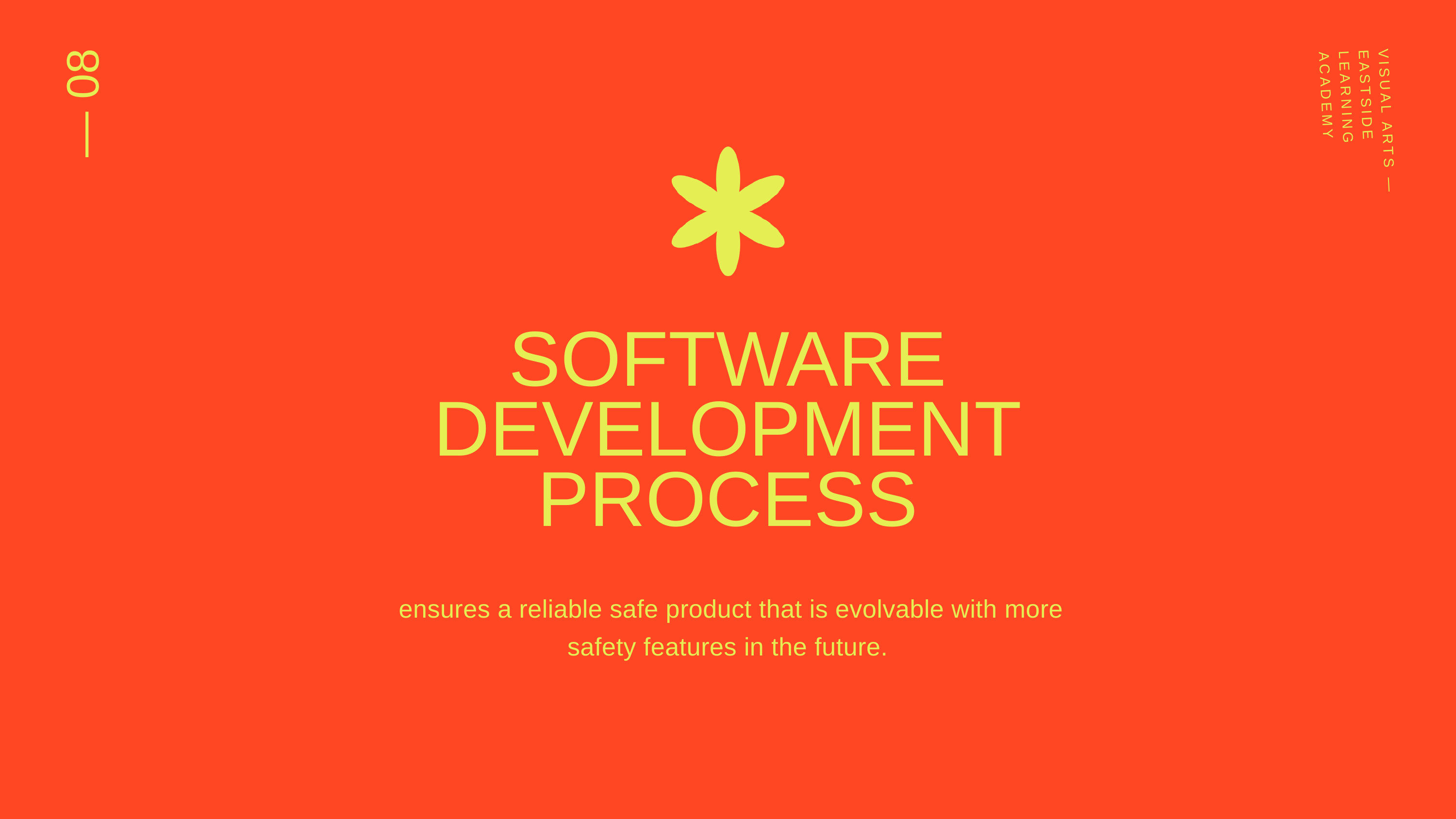

VISUAL ARTS — EASTSIDE LEARNING ACADEMY
— 08

SOFTWARE
DEVELOPMENT
PROCESS
 ensures a reliable safe product that is evolvable with more safety features in the future.